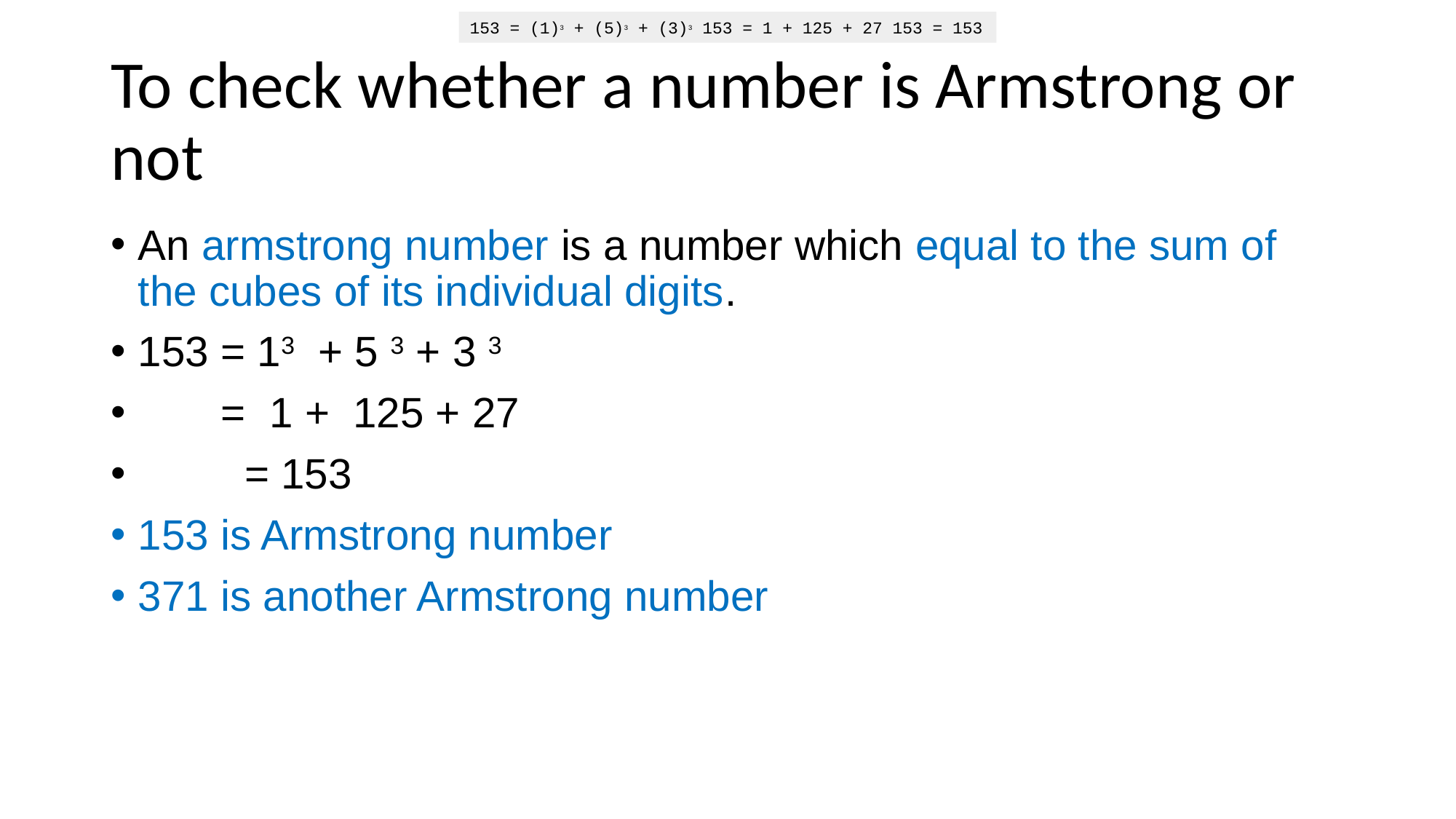

153 = (1)3 + (5)3 + (3)3 153 = 1 + 125 + 27 153 = 153
# To check whether a number is Armstrong or not
An armstrong number is a number which equal to the sum of the cubes of its individual digits.
153 = 13  + 5 3 + 3 3
            =  1 +  125 + 27
         = 153
153 is Armstrong number
371 is another Armstrong number